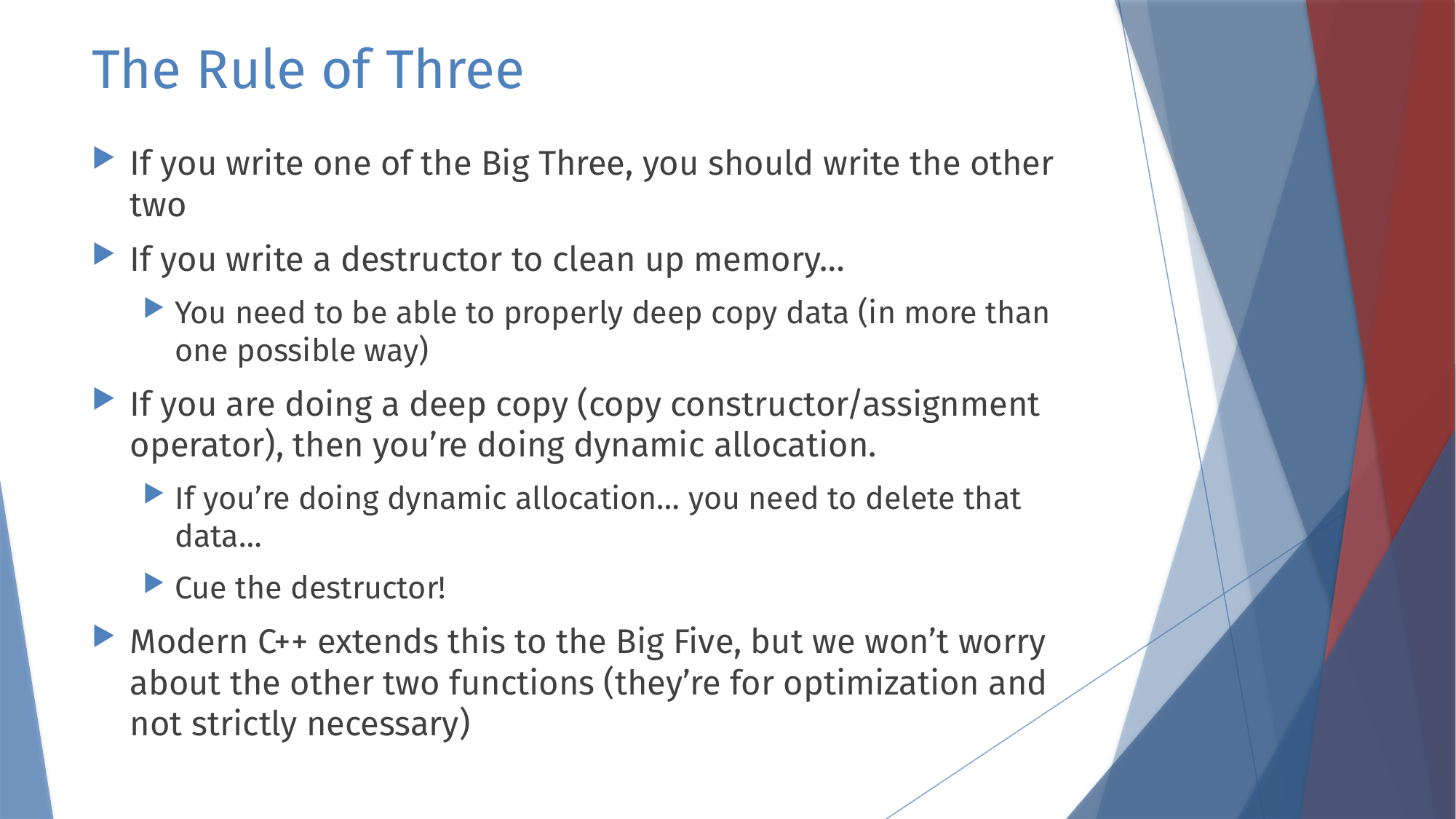

# The Rule of Three
If you write one of the Big Three, you should write the other two
If you write a destructor to clean up memory…
You need to be able to properly deep copy data (in more than one possible way)
If you are doing a deep copy (copy constructor/assignment operator), then you’re doing dynamic allocation.
If you’re doing dynamic allocation… you need to delete that data…
Cue the destructor!
Modern C++ extends this to the Big Five, but we won’t worry about the other two functions (they’re for optimization and not strictly necessary)